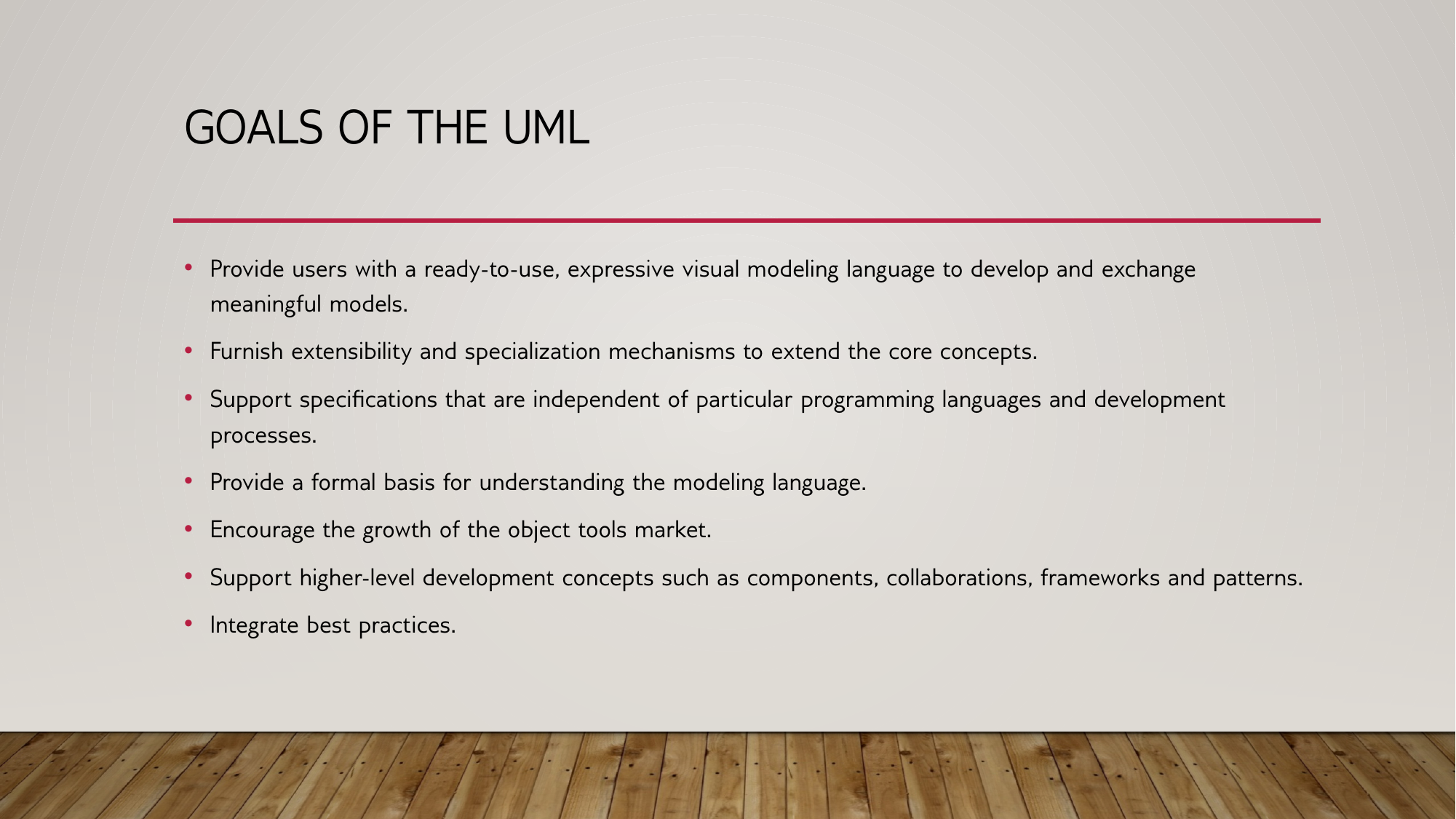

# Goals of the UML
Provide users with a ready-to-use, expressive visual modeling language to develop and exchange meaningful models.
Furnish extensibility and specialization mechanisms to extend the core concepts.
Support specifications that are independent of particular programming languages and development processes.
Provide a formal basis for understanding the modeling language.
Encourage the growth of the object tools market.
Support higher-level development concepts such as components, collaborations, frameworks and patterns.
Integrate best practices.